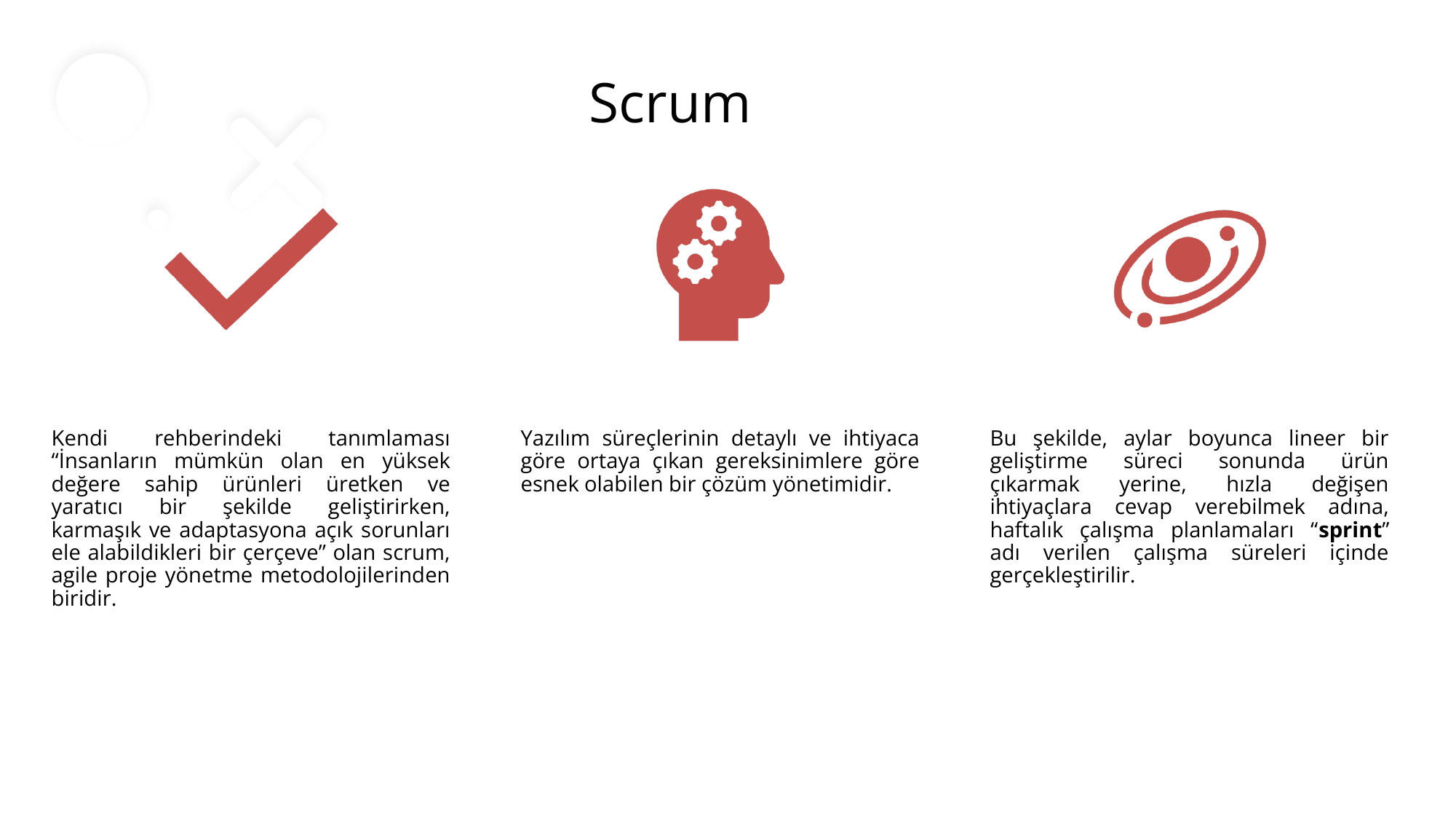

# Scrum

Kendi rehberindeki tanımlaması “İnsanların mümkün olan en yüksek değere sahip ürünleri üretken ve yaratıcı bir şekilde geliştirirken, karmaşık ve adaptasyona açık sorunları ele alabildikleri bir çerçeve” olan scrum, agile proje yönetme metodolojilerinden biridir.

Yazılım süreçlerinin detaylı ve ihtiyaca göre ortaya çıkan gereksinimlere göre esnek olabilen bir çözüm yönetimidir.

Bu şekilde, aylar boyunca lineer bir geliştirme süreci sonunda ürün çıkarmak yerine, hızla değişen ihtiyaçlara cevap verebilmek adına, haftalık çalışma planlamaları “sprint” adı verilen çalışma süreleri içinde gerçekleştirilir.